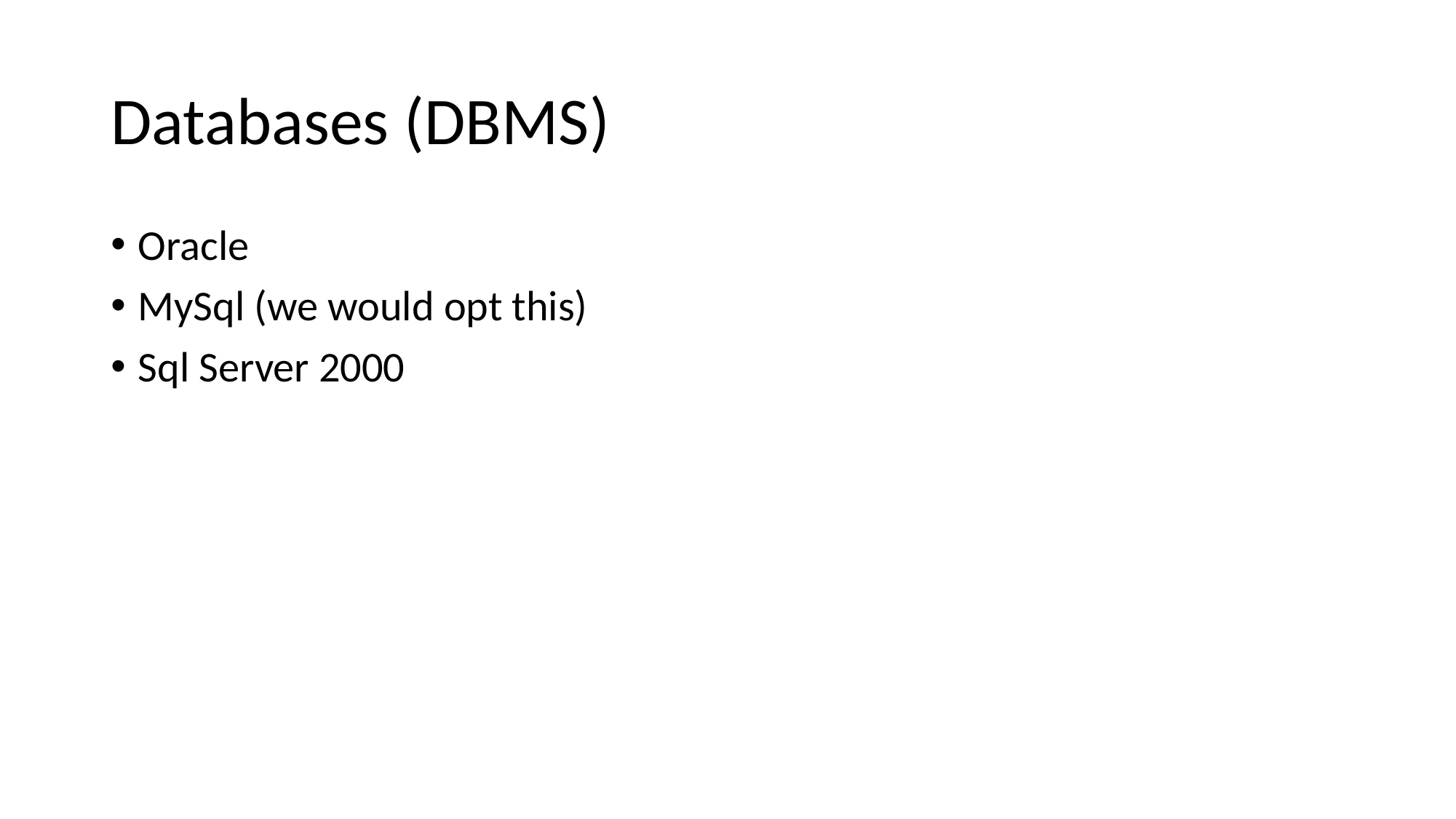

# Databases (DBMS)
Oracle
MySql (we would opt this)
Sql Server 2000